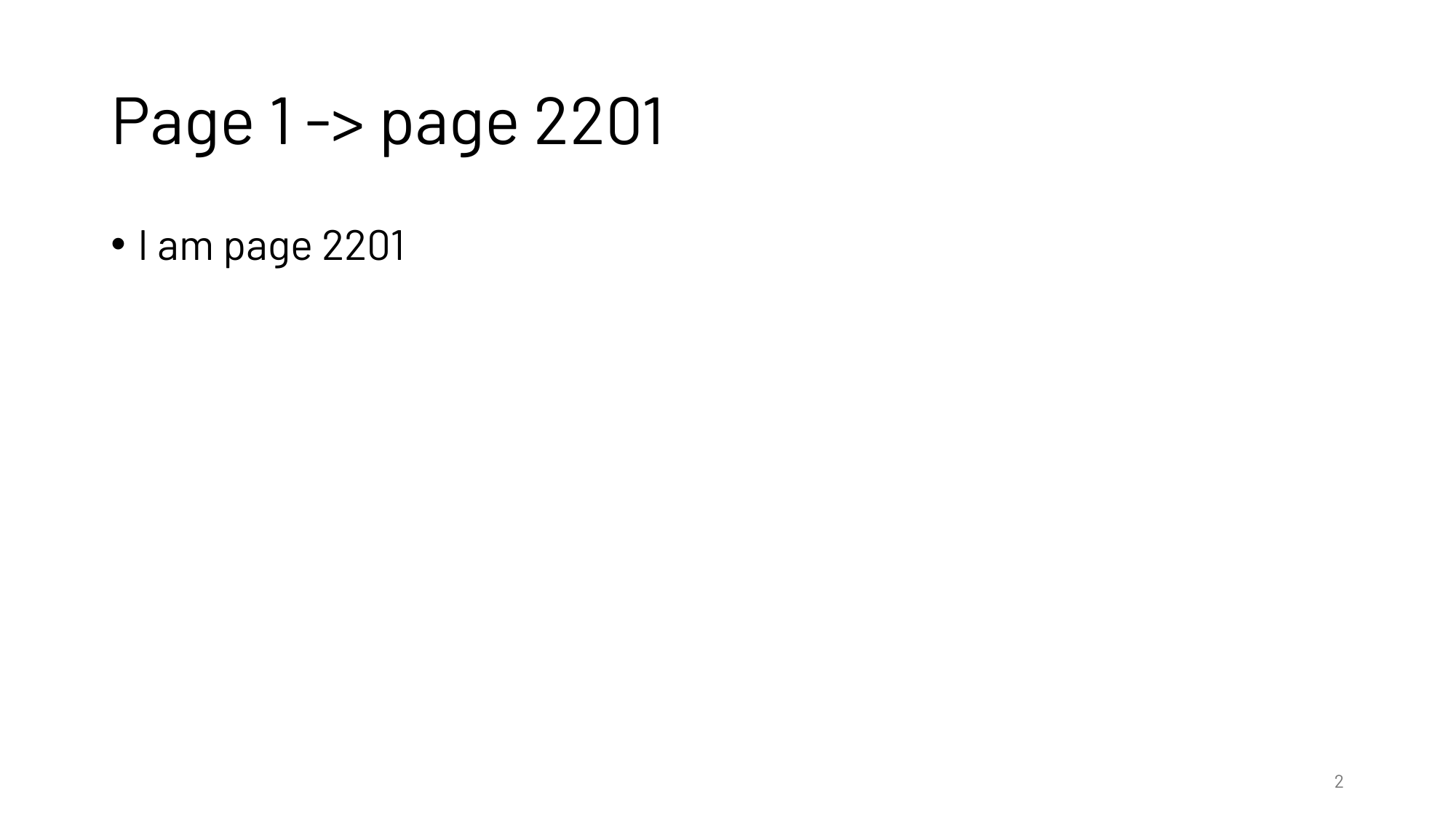

# Page 1 -> page 2201
I am page 2201
2